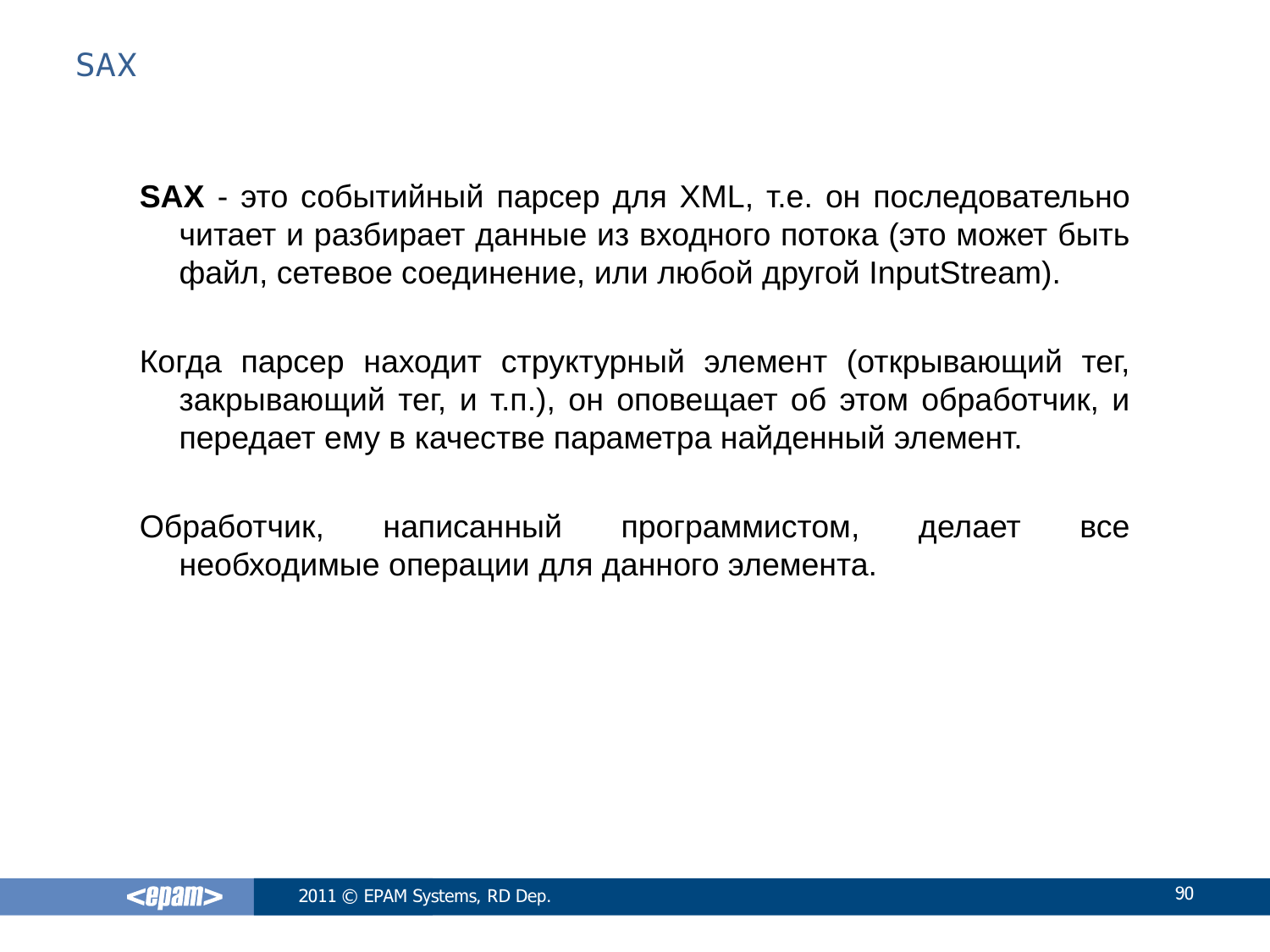

# SAX
SAX - это событийный парсер для XML, т.е. он последовательно читает и разбирает данные из входного потока (это может быть файл, сетевое соединение, или любой другой InputStream).

Когда парсер находит структурный элемент (открывающий тег, закрывающий тег, и т.п.), он оповещает об этом обработчик, и передает ему в качестве параметра найденный элемент.

Обработчик, написанный программистом, делает все необходимые операции для данного элемента.
90
2011 © EPAM Systems, RD Dep.